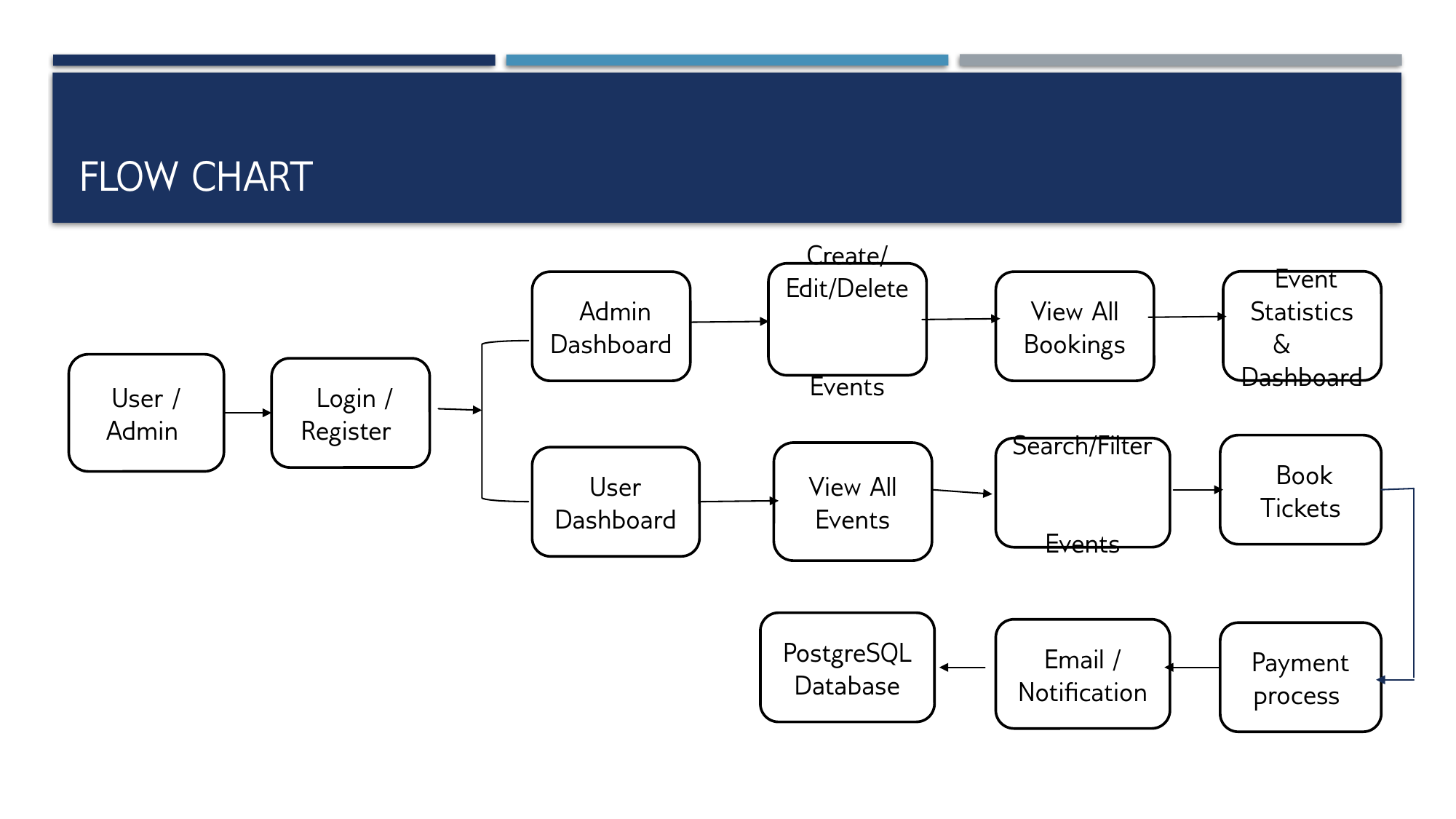

# Flow chart
Create/
Edit/Delete                                  Events
 Event Statistics &      Dashboard
 Admin Dashboard
View All Bookings

User / Admin
 Login / Register
 Book Tickets
Search/Filter                                   Events
View All Events
User Dashboard
PostgreSQL Database
Email / Notification
Payment process